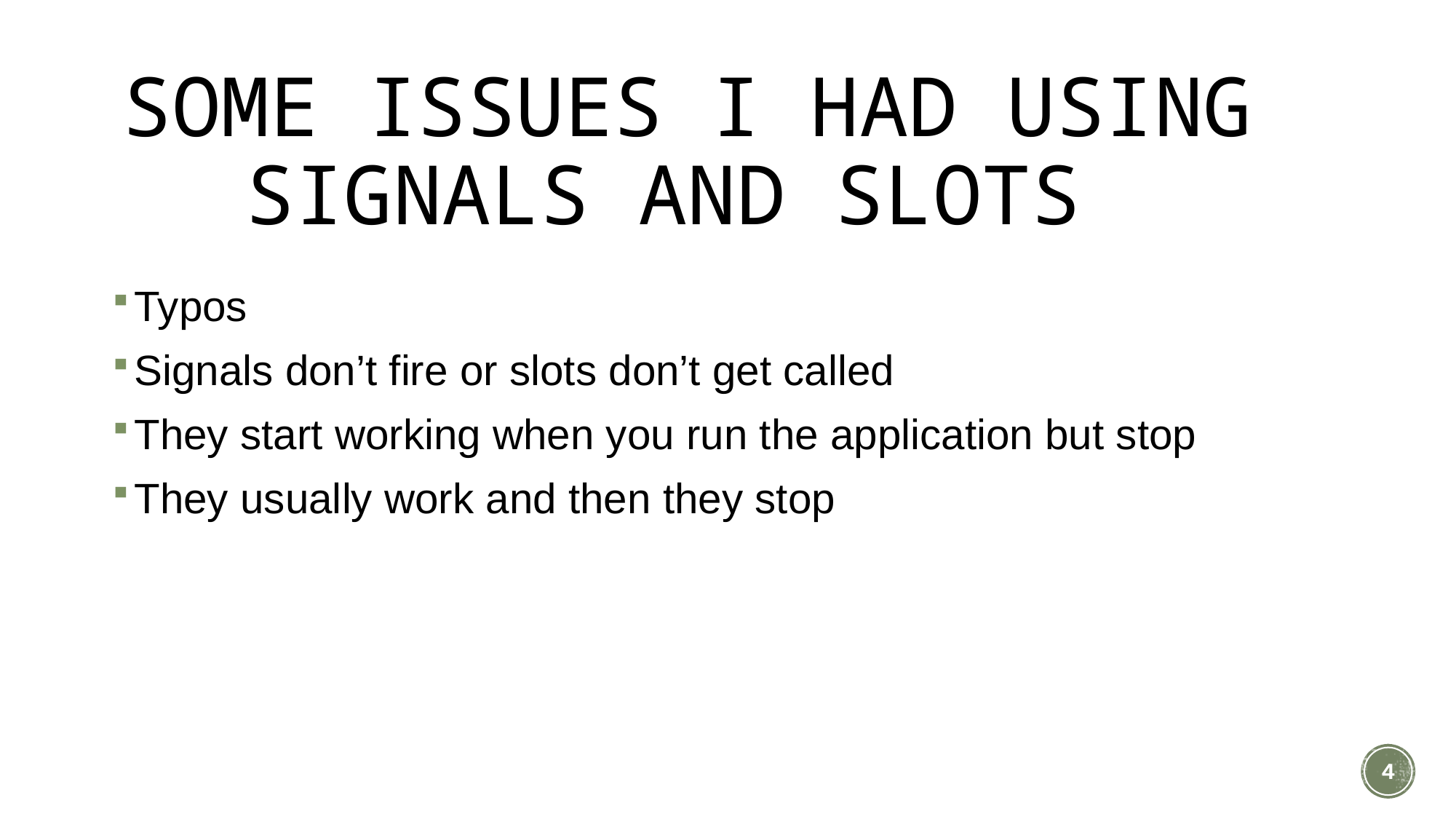

# some issues I had using signals and slots
Typos
Signals don’t fire or slots don’t get called
They start working when you run the application but stop
They usually work and then they stop
4